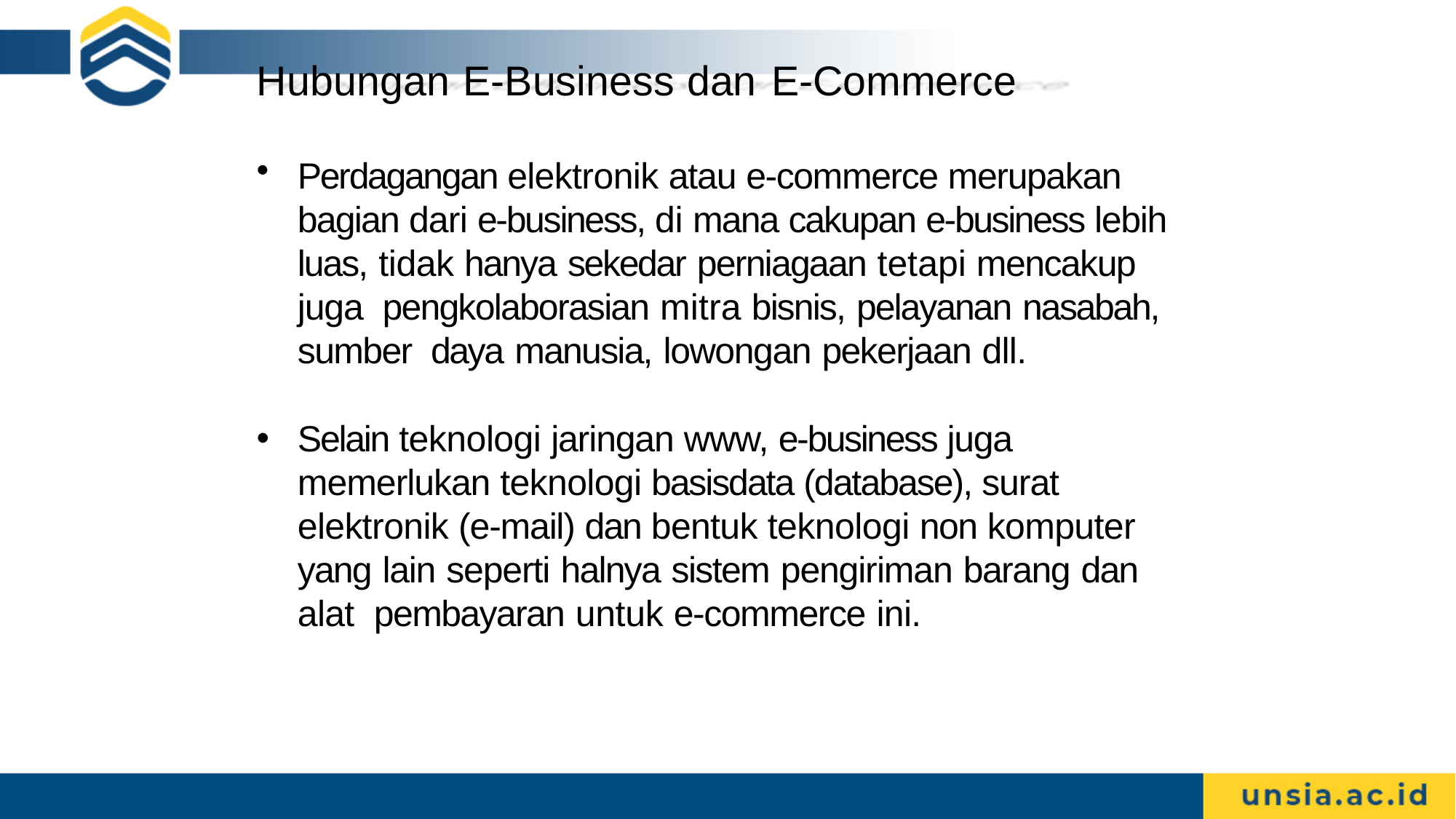

# Hubungan E-Business dan E-Commerce
Perdagangan elektronik atau e-commerce merupakan  bagian dari e-business, di mana cakupan e-business lebih  luas, tidak hanya sekedar perniagaan tetapi mencakup juga  pengkolaborasian mitra bisnis, pelayanan nasabah, sumber  daya manusia, lowongan pekerjaan dll.

Selain teknologi jaringan www, e-business juga  memerlukan teknologi basisdata (database), surat  elektronik (e-mail) dan bentuk teknologi non komputer  yang lain seperti halnya sistem pengiriman barang dan alat  pembayaran untuk e-commerce ini.